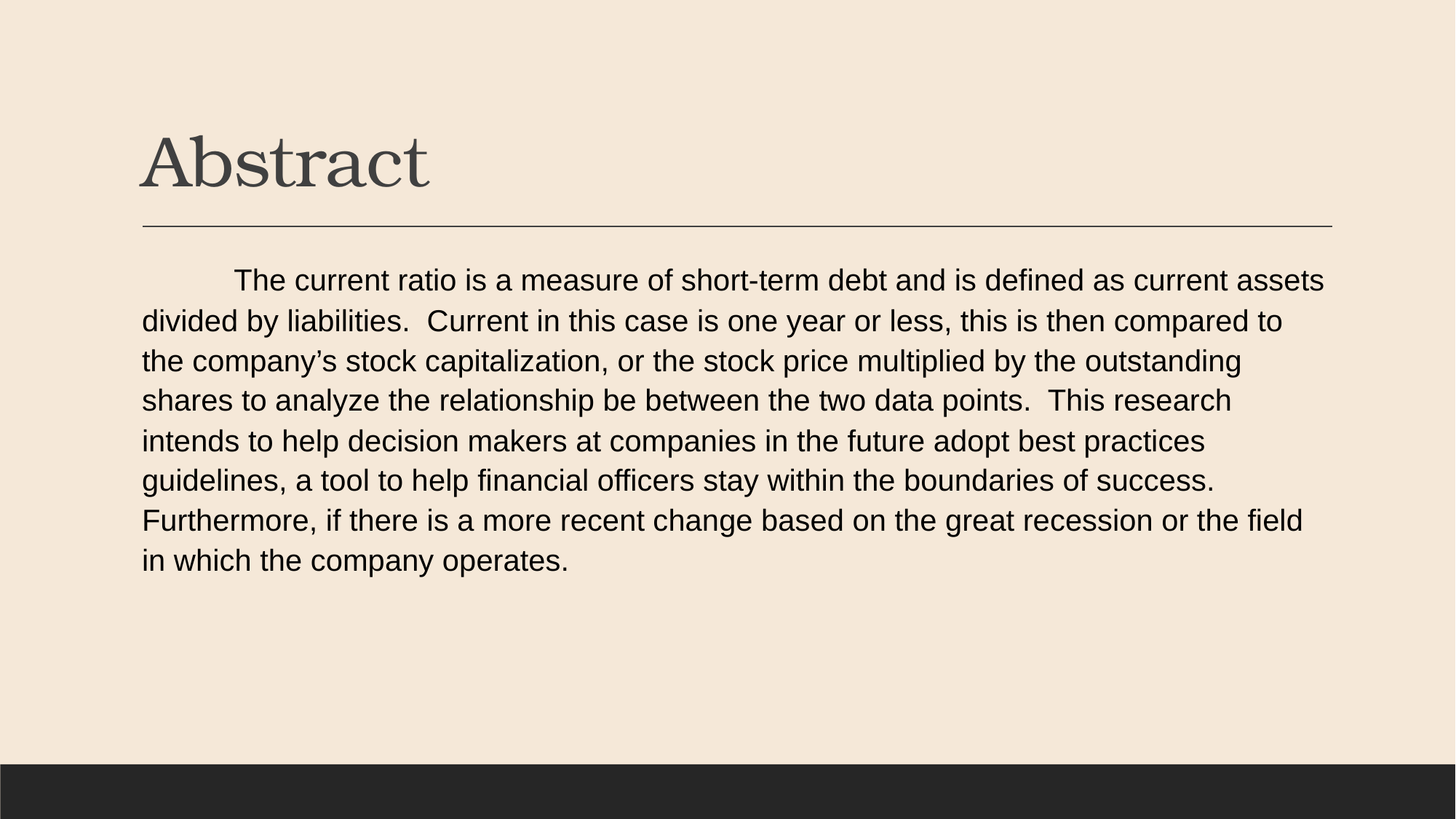

# Abstract
           The current ratio is a measure of short-term debt and is defined as current assets divided by liabilities.  Current in this case is one year or less, this is then compared to the company’s stock capitalization, or the stock price multiplied by the outstanding shares to analyze the relationship be between the two data points.  This research intends to help decision makers at companies in the future adopt best practices guidelines, a tool to help financial officers stay within the boundaries of success.  Furthermore, if there is a more recent change based on the great recession or the field in which the company operates.